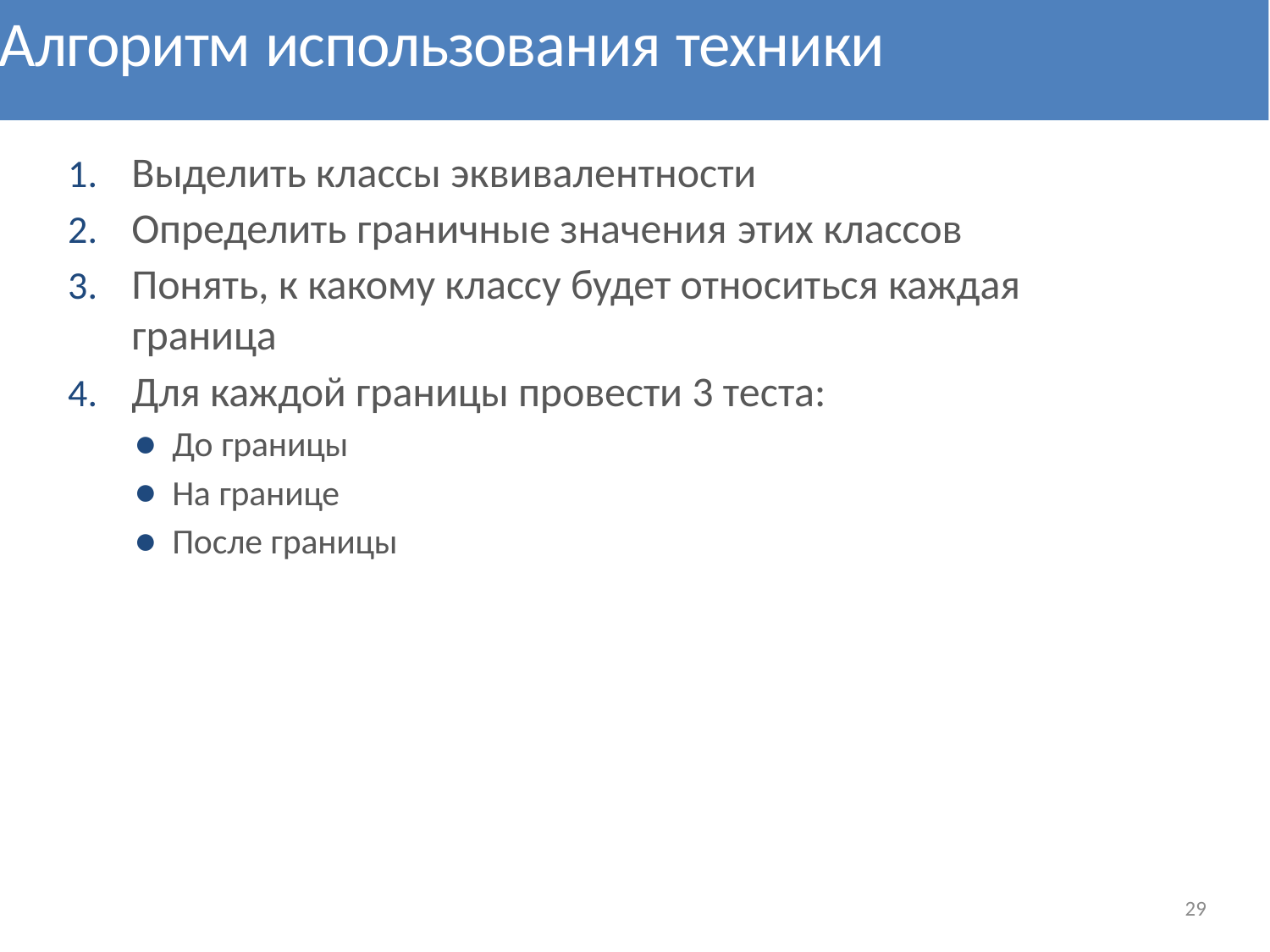

# Алгоритм использования техники
Выделить классы эквивалентности
Определить граничные значения этих классов
Понять, к какому классу будет относиться каждая граница
Для каждой границы провести 3 теста:
До границы
На границе
После границы
29